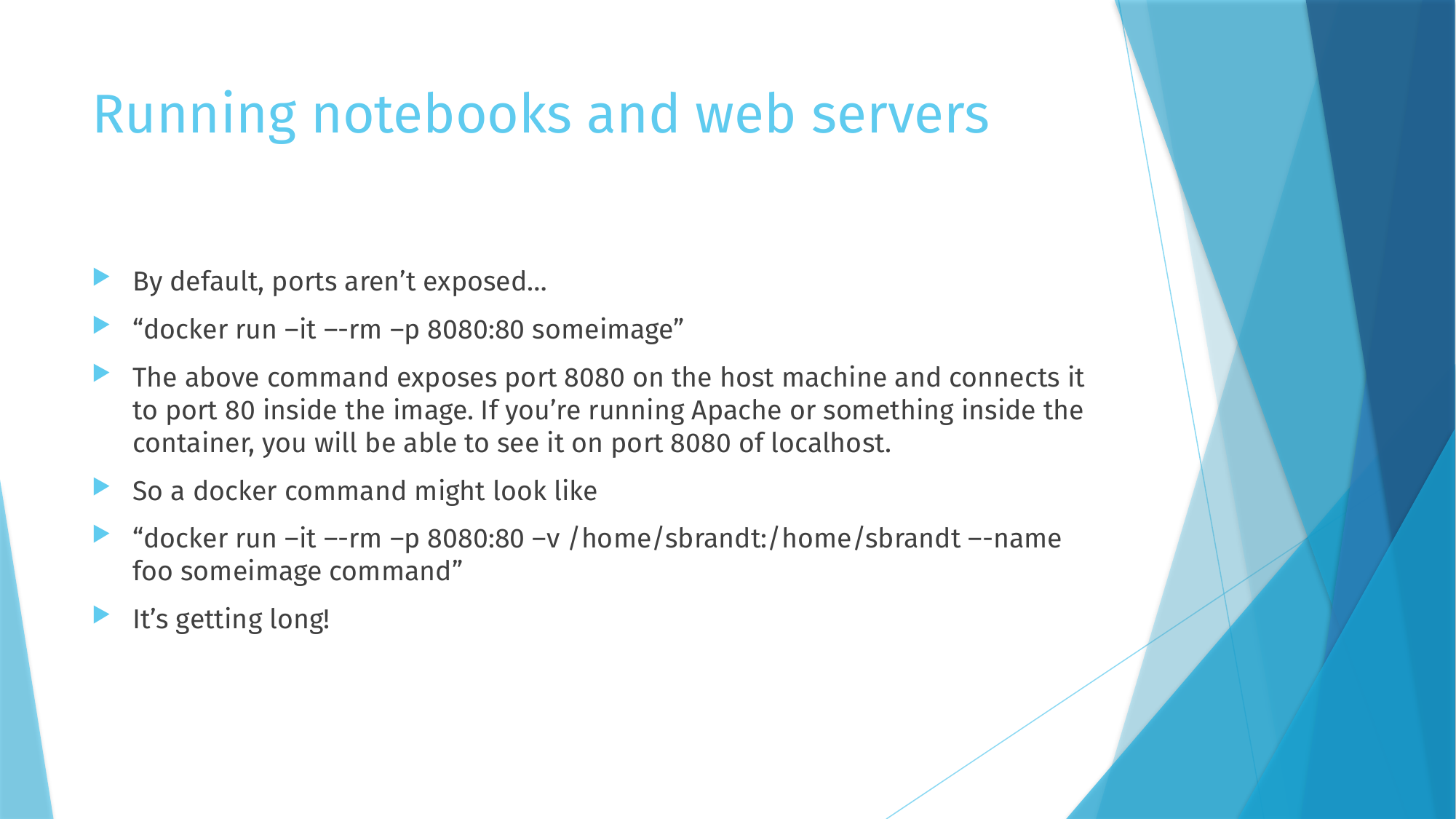

# Running notebooks and web servers
By default, ports aren’t exposed…
“docker run –it –-rm –p 8080:80 someimage”
The above command exposes port 8080 on the host machine and connects it to port 80 inside the image. If you’re running Apache or something inside the container, you will be able to see it on port 8080 of localhost.
So a docker command might look like
“docker run –it –-rm –p 8080:80 –v /home/sbrandt:/home/sbrandt –-name foo someimage command”
It’s getting long!